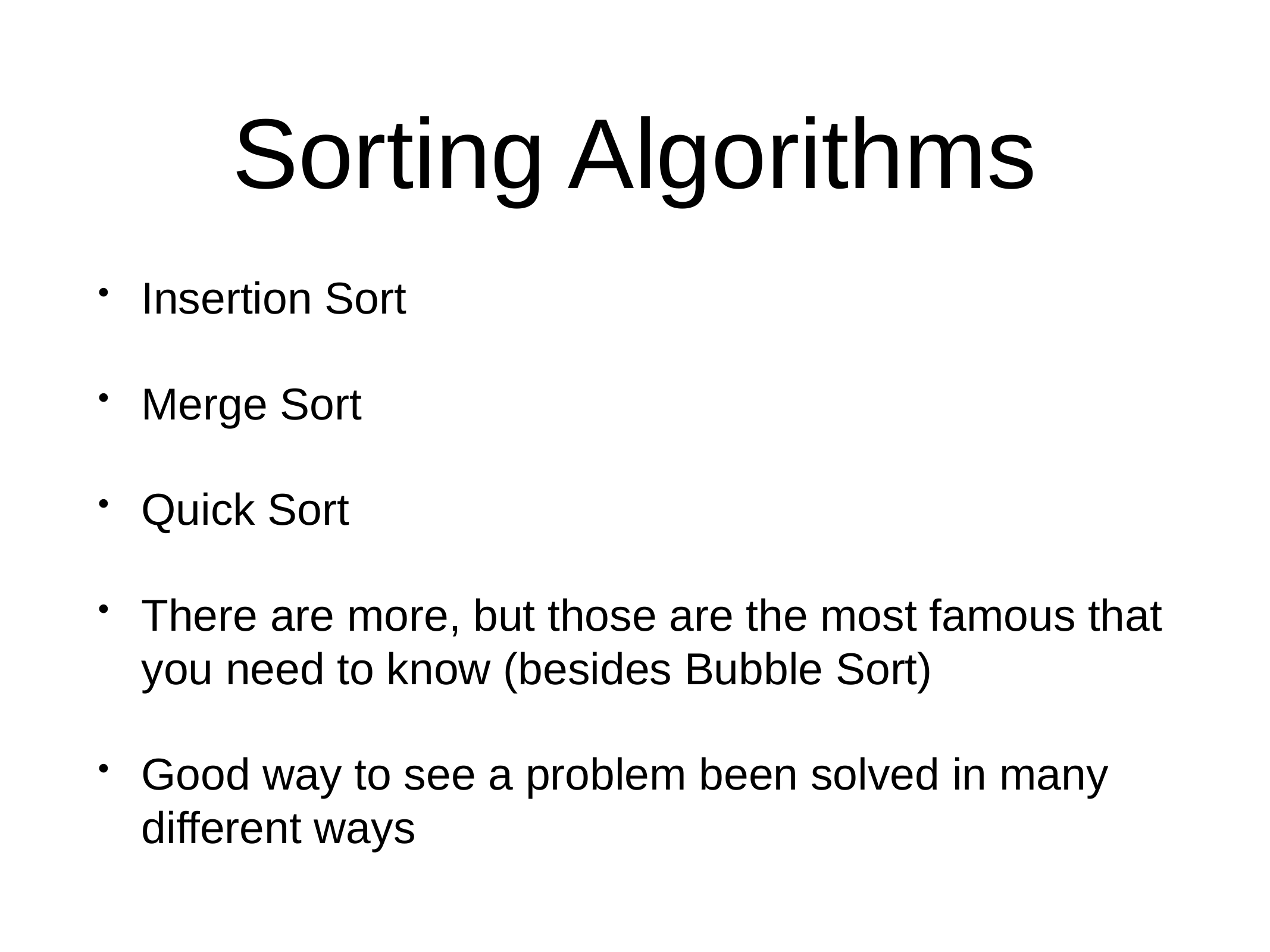

# Sorting Algorithms
Insertion Sort
Merge Sort
Quick Sort
There are more, but those are the most famous that you need to know (besides Bubble Sort)
Good way to see a problem been solved in many different ways